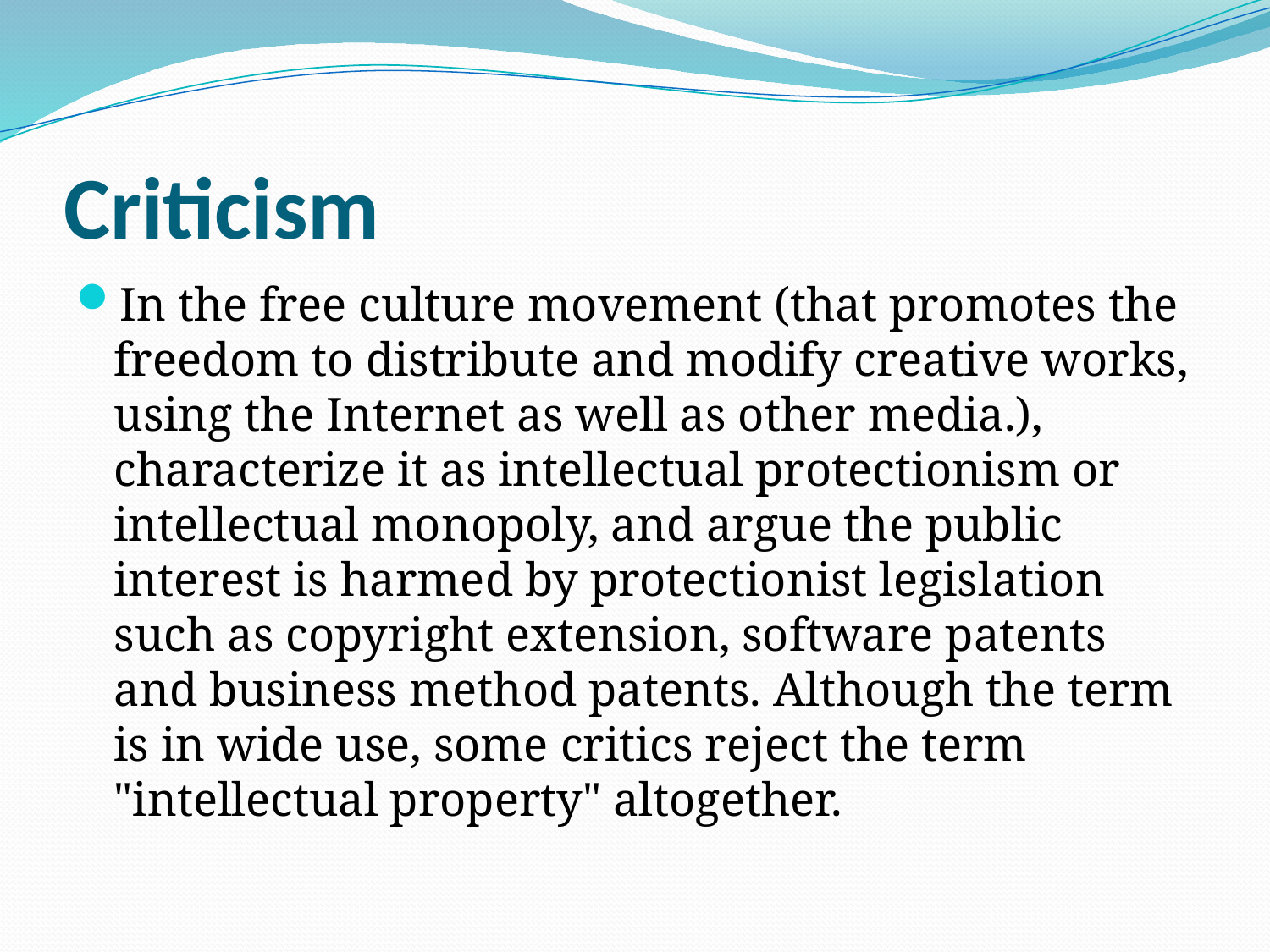

# Criticism
In the free culture movement (that promotes the freedom to distribute and modify creative works, using the Internet as well as other media.), characterize it as intellectual protectionism or intellectual monopoly, and argue the public interest is harmed by protectionist legislation such as copyright extension, software patents and business method patents. Although the term is in wide use, some critics reject the term "intellectual property" altogether.